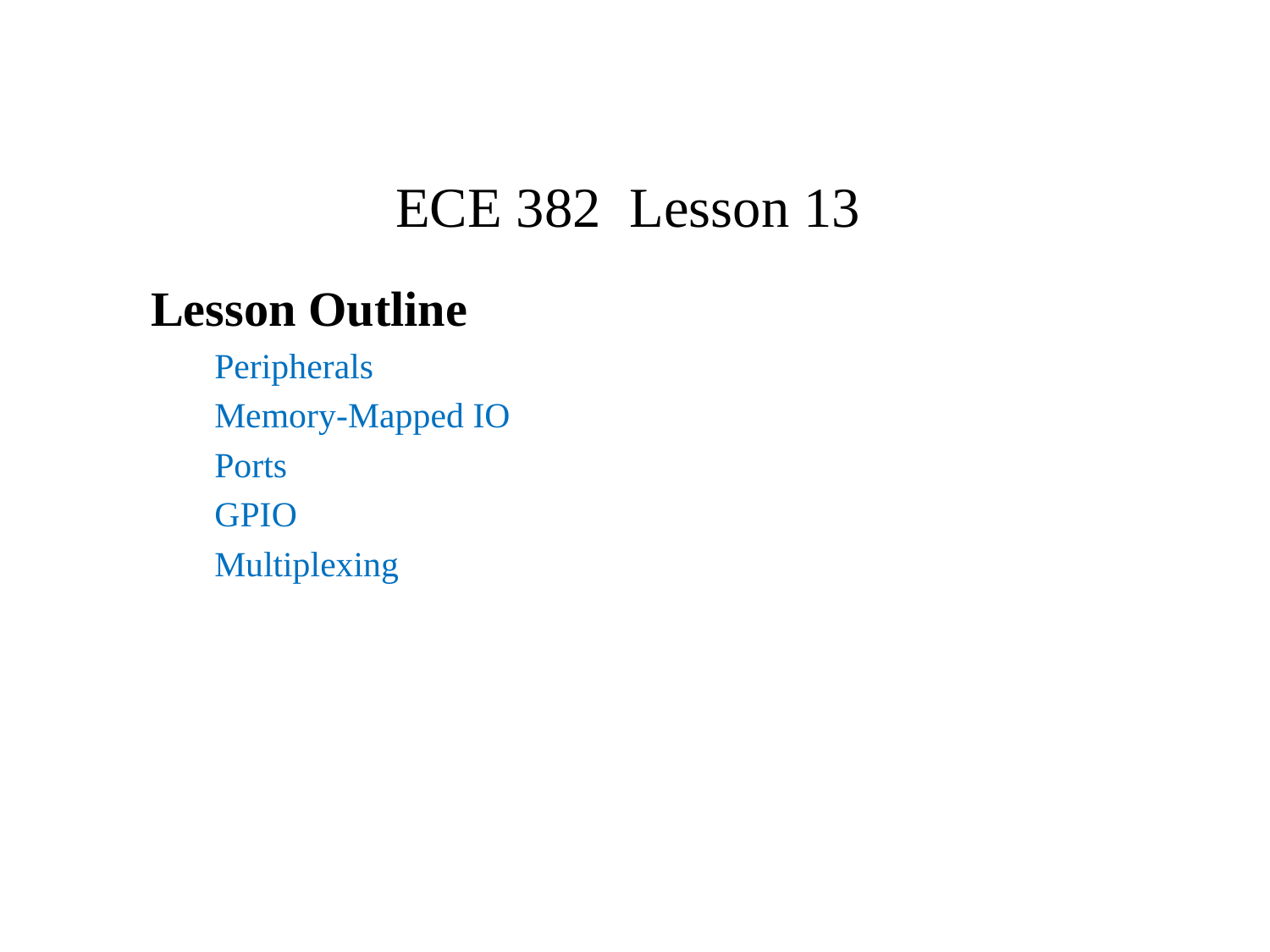

# ECE 382  Lesson 13
Lesson Outline
Peripherals
Memory-Mapped IO
Ports
GPIO
Multiplexing